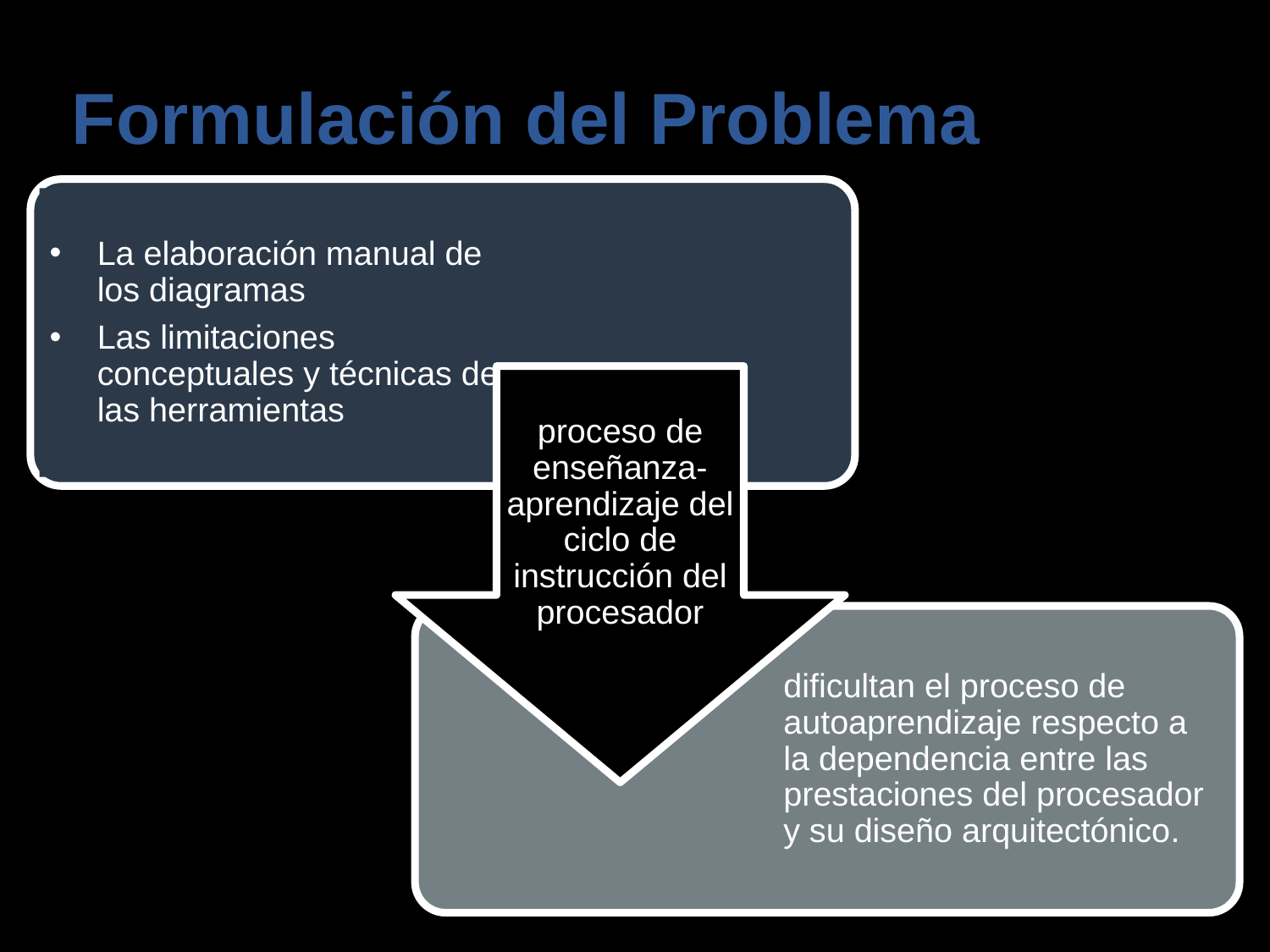

# Formulación del Problema

La elaboración manual de los diagramas
Las limitaciones conceptuales y técnicas de las herramientas

proceso de enseñanza-aprendizaje del ciclo de instrucción del procesador

dificultan el proceso de autoaprendizaje respecto a la dependencia entre las prestaciones del procesador y su diseño arquitectónico.